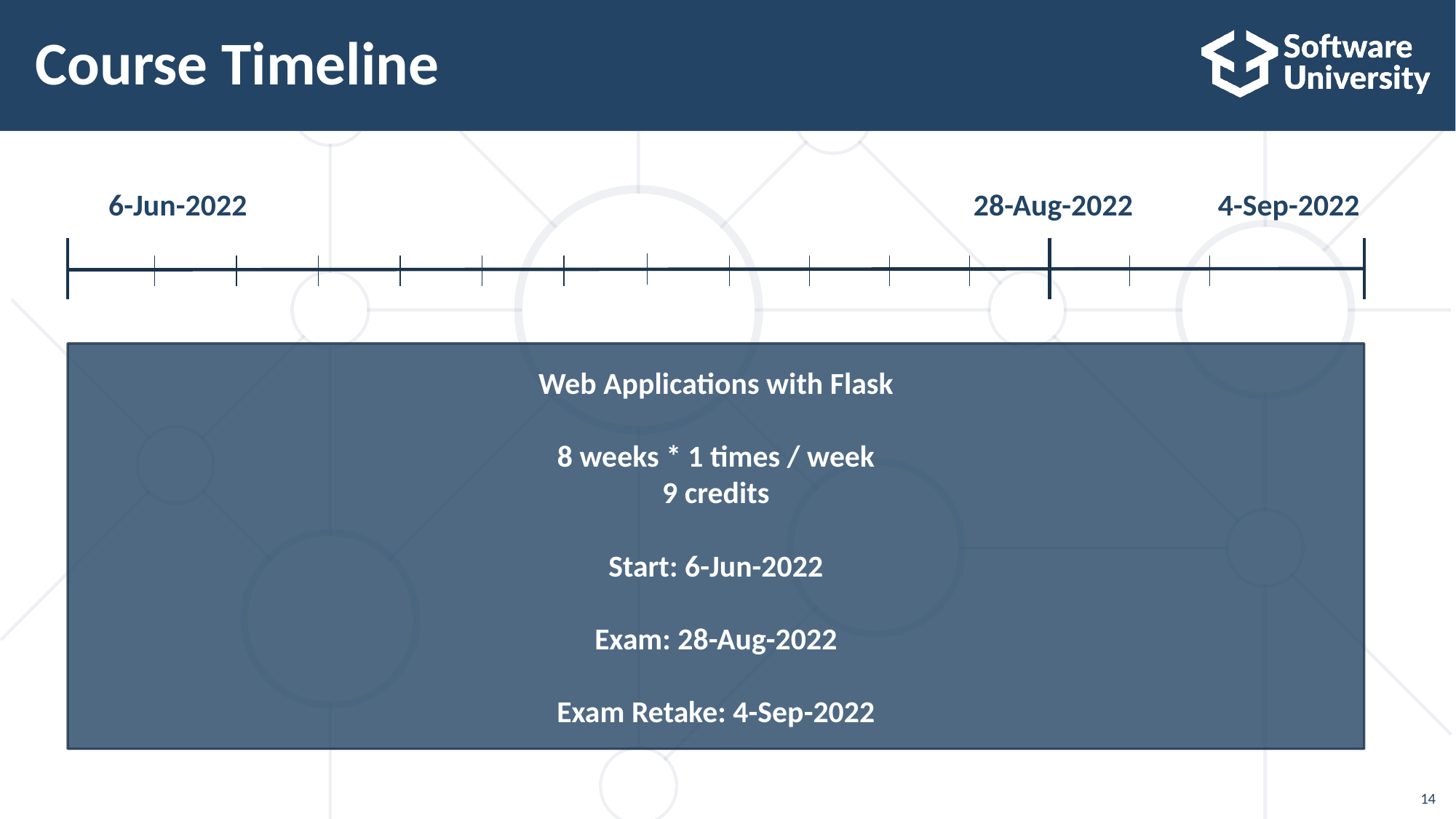

# Course Timeline
6-Jun-2022
28-Aug-2022
4-Sep-2022
Web Applications with Flask

8 weeks * 1 times / week
9 credits

Start: 6-Jun-2022

Exam: 28-Aug-2022

Exam Retake: 4-Sep-2022
14